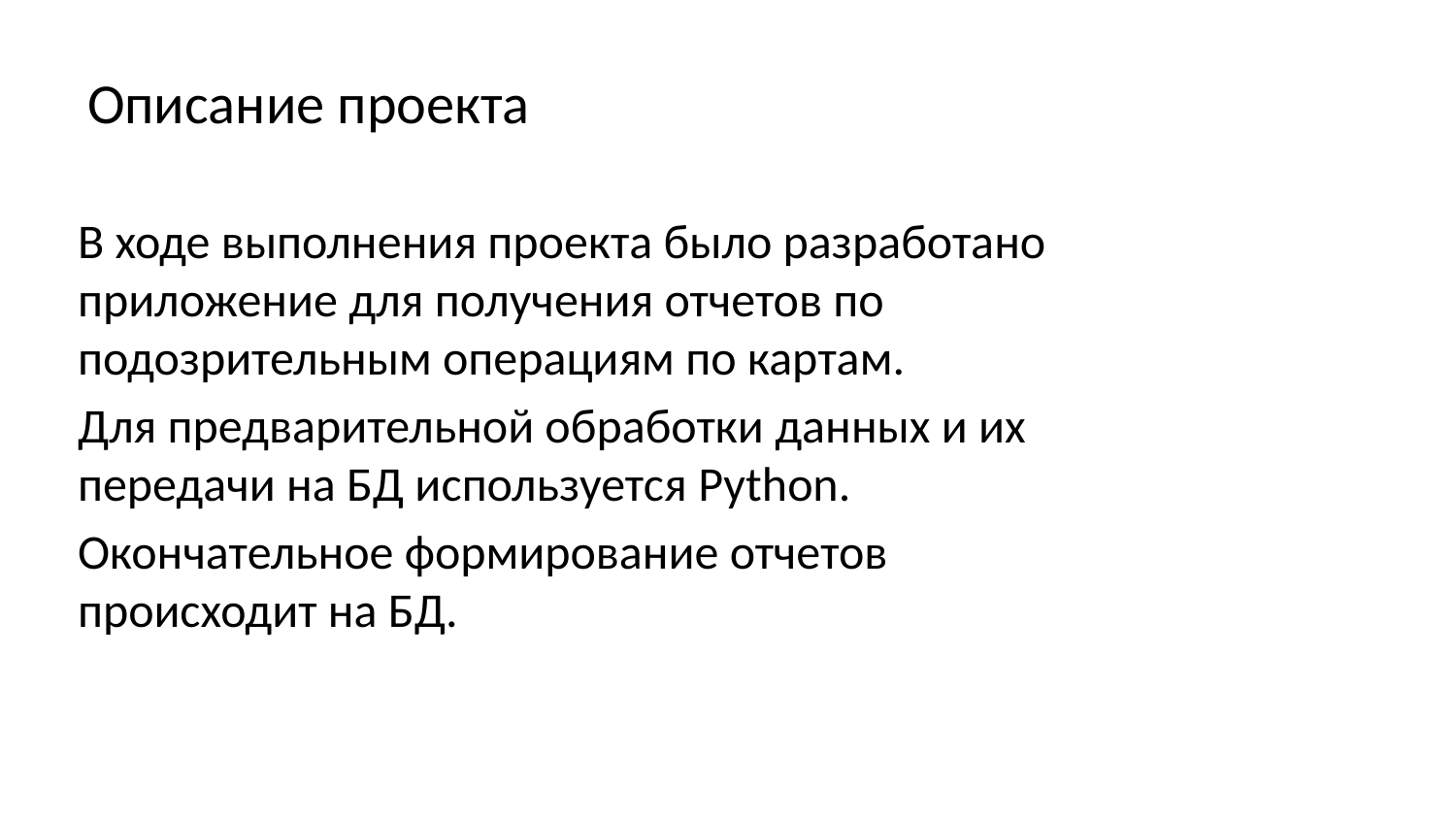

# Описание проекта
В ходе выполнения проекта было разработано  приложение для получения отчетов по подозрительным операциям по картам.
Для предварительной обработки данных и их передачи на БД используется Python.
Окончательное формирование отчетов происходит на БД.